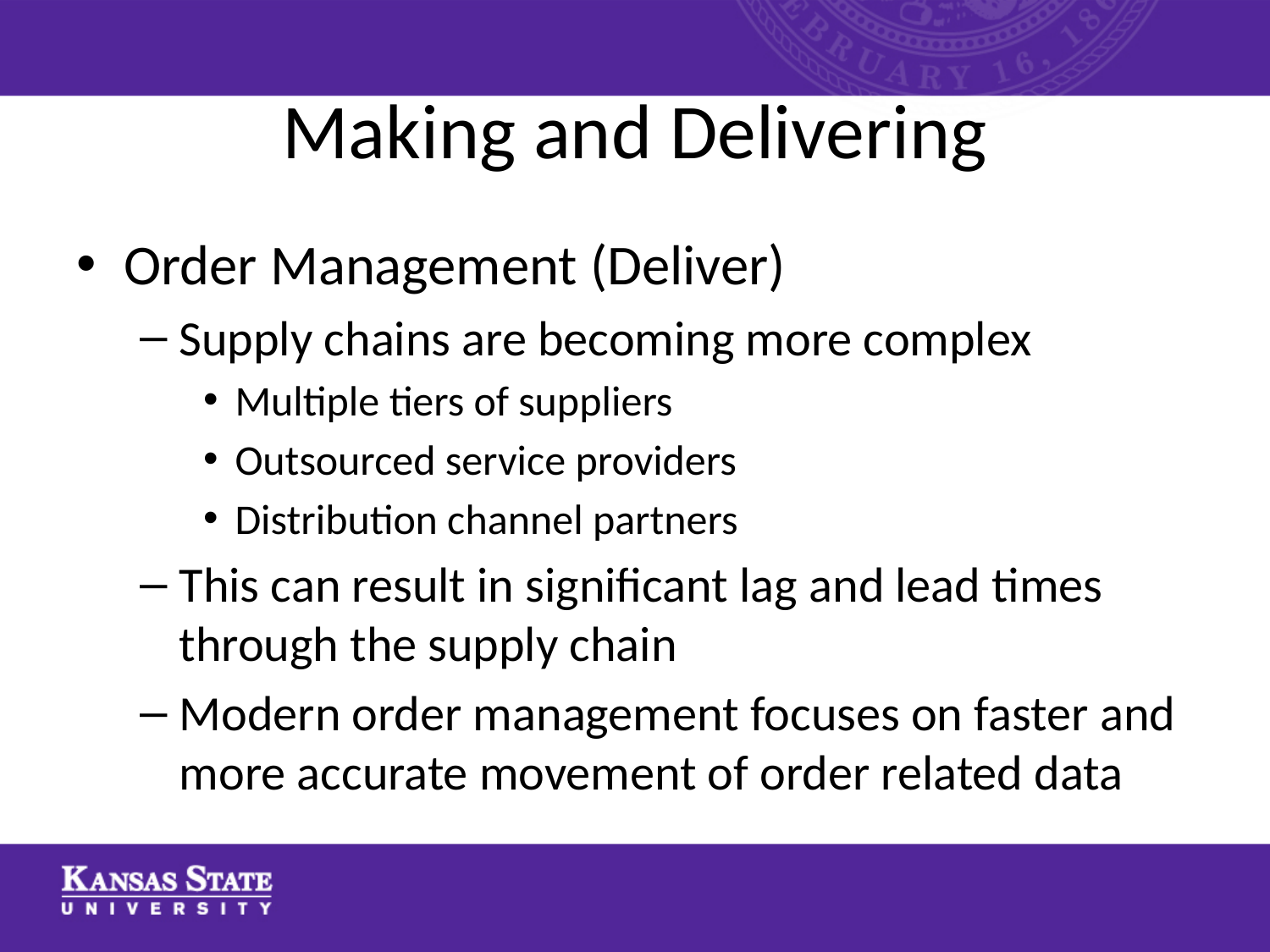

# Making and Delivering
Order Management (Deliver)
Supply chains are becoming more complex
Multiple tiers of suppliers
Outsourced service providers
Distribution channel partners
This can result in significant lag and lead times through the supply chain
Modern order management focuses on faster and more accurate movement of order related data